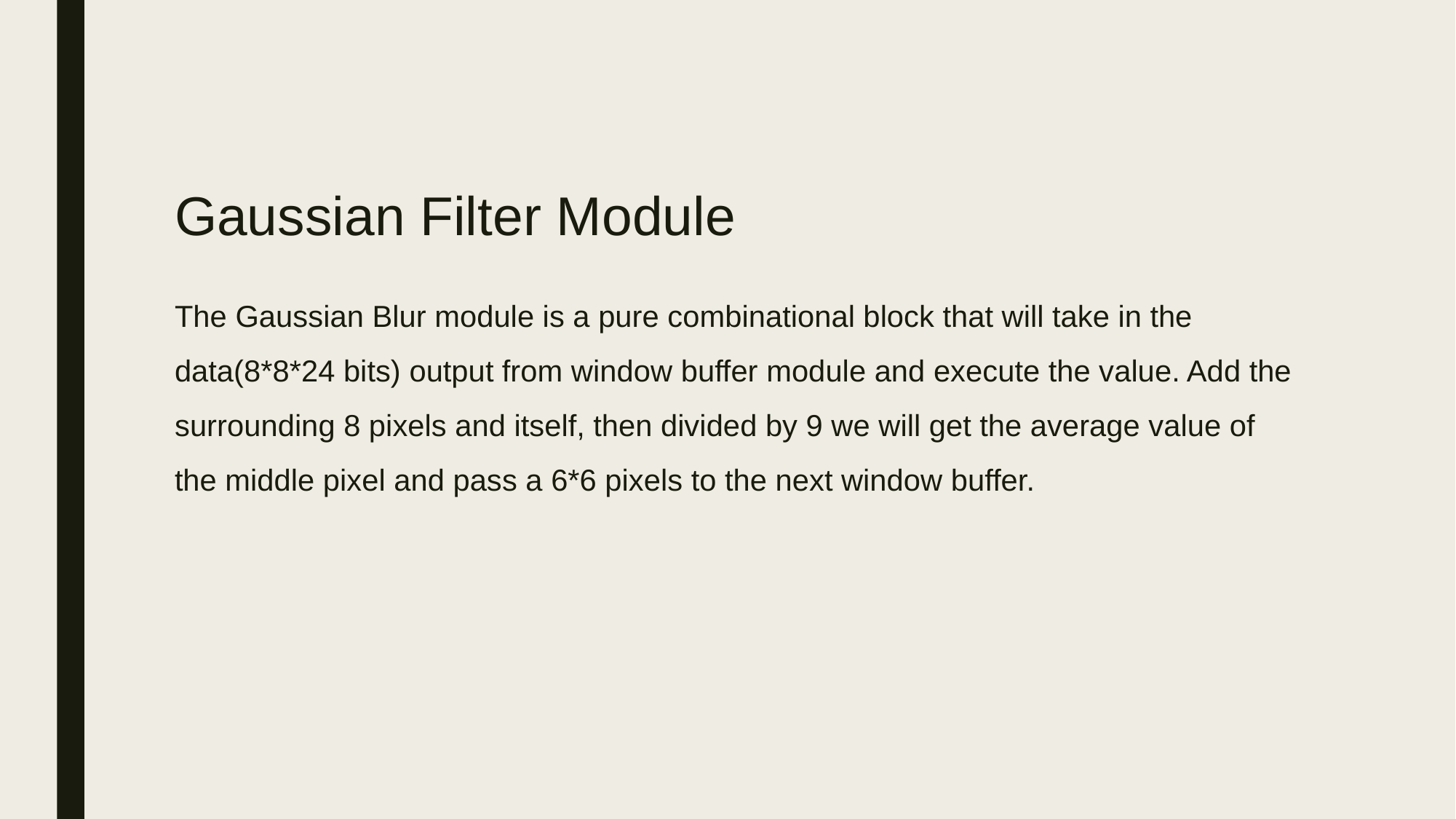

# Gaussian Filter Module
The Gaussian Blur module is a pure combinational block that will take in the data(8*8*24 bits) output from window buffer module and execute the value. Add the surrounding 8 pixels and itself, then divided by 9 we will get the average value of the middle pixel and pass a 6*6 pixels to the next window buffer.